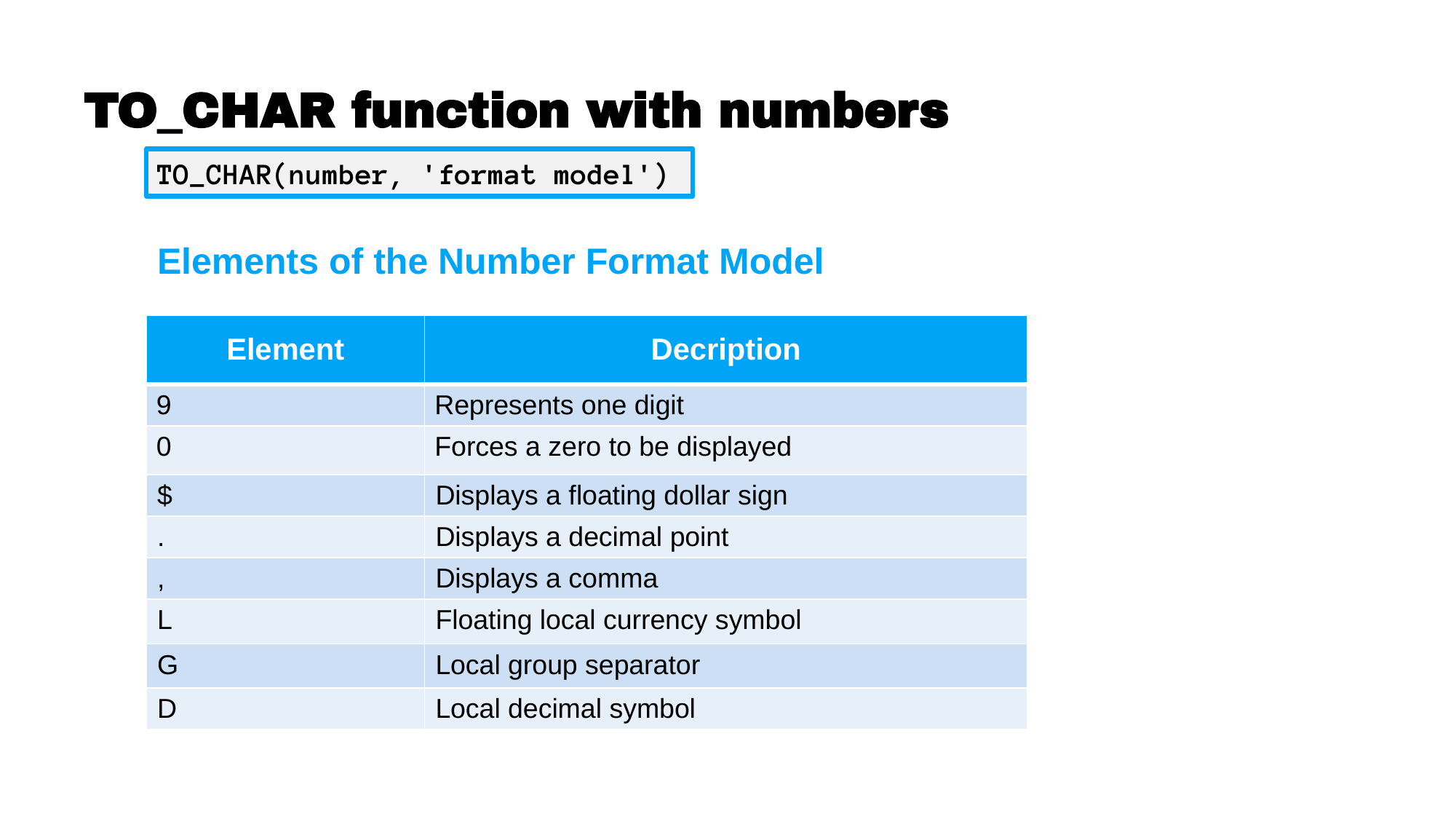

# TO_CHAR function with numbers
TO_CHAR(number, 'format model')
Elements of the Number Format Model
| Element | Decription |
| --- | --- |
| 9 | Represents one digit |
| 0 | Forces a zero to be displayed |
| $ | Displays a floating dollar sign |
| . | Displays a decimal point |
| , | Displays a comma |
| L | Floating local currency symbol |
| G | Local group separator |
| D | Local decimal symbol |